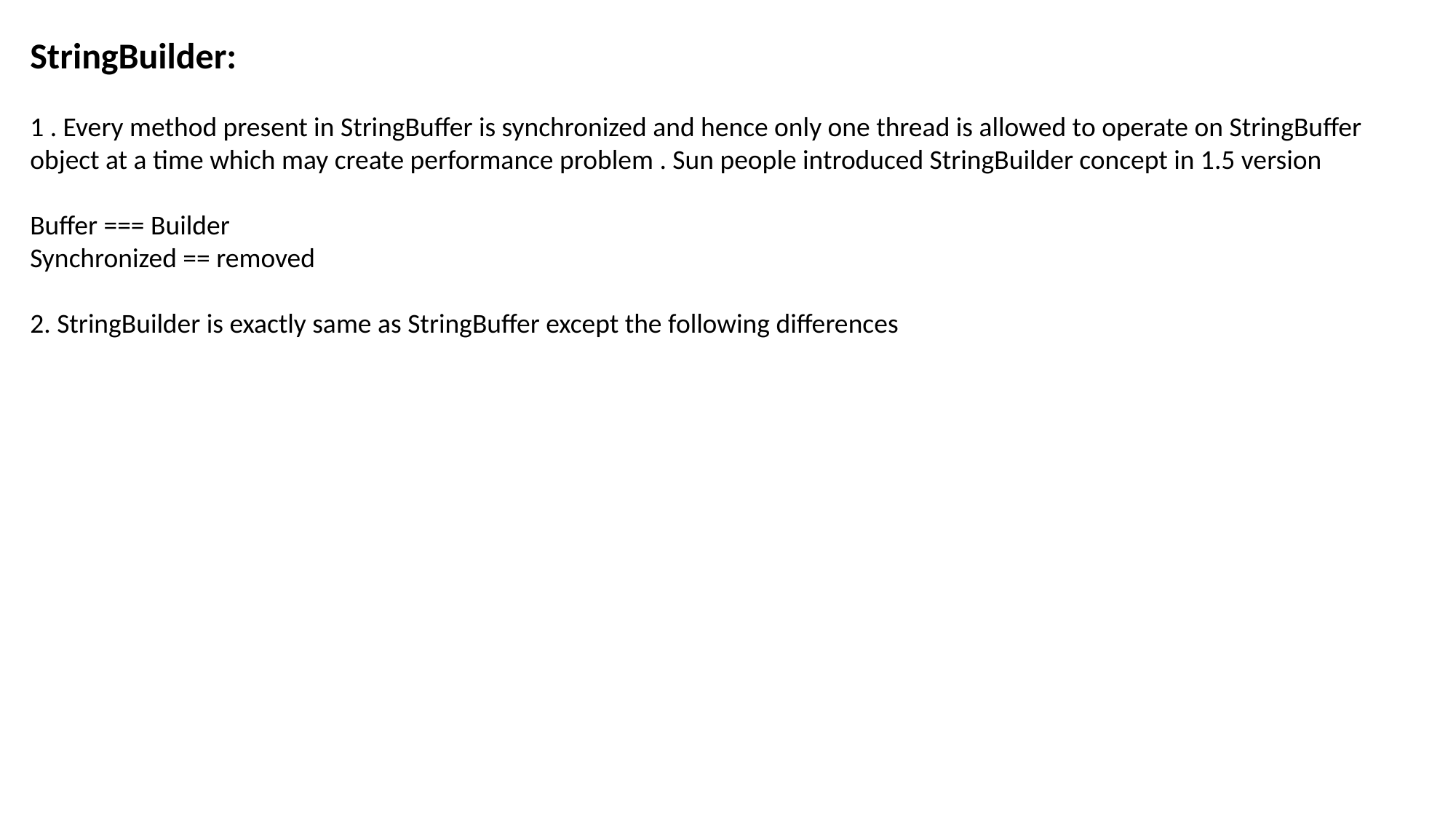

StringBuilder:

1 . Every method present in StringBuffer is synchronized and hence only one thread is allowed to operate on StringBuffer object at a time which may create performance problem . Sun people introduced StringBuilder concept in 1.5 version

Buffer === Builder
Synchronized == removed

2. StringBuilder is exactly same as StringBuffer except the following differences